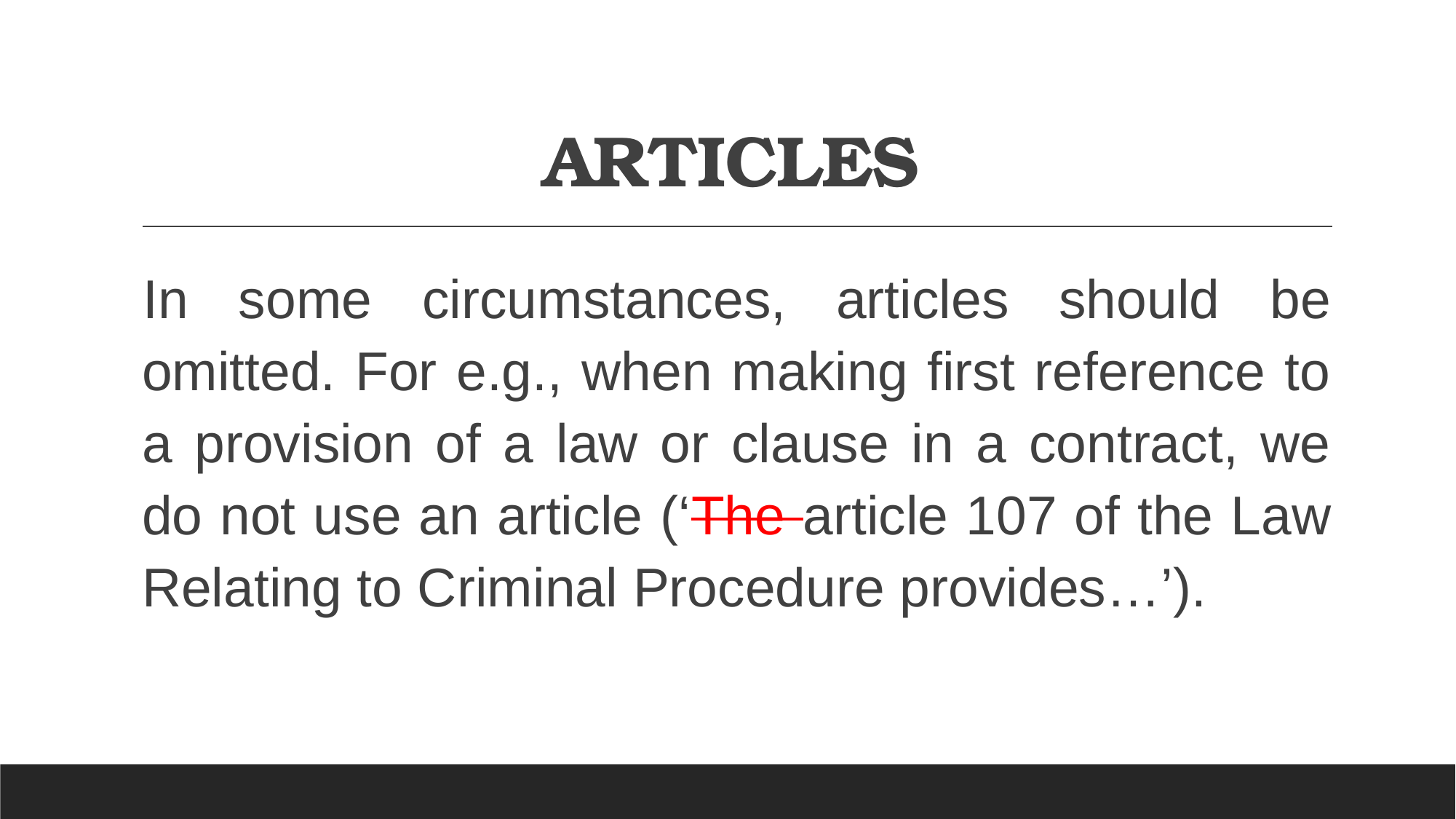

# ARTICLES
In some circumstances, articles should be omitted. For e.g., when making first reference to a provision of a law or clause in a contract, we do not use an article (‘The article 107 of the Law Relating to Criminal Procedure provides…’).